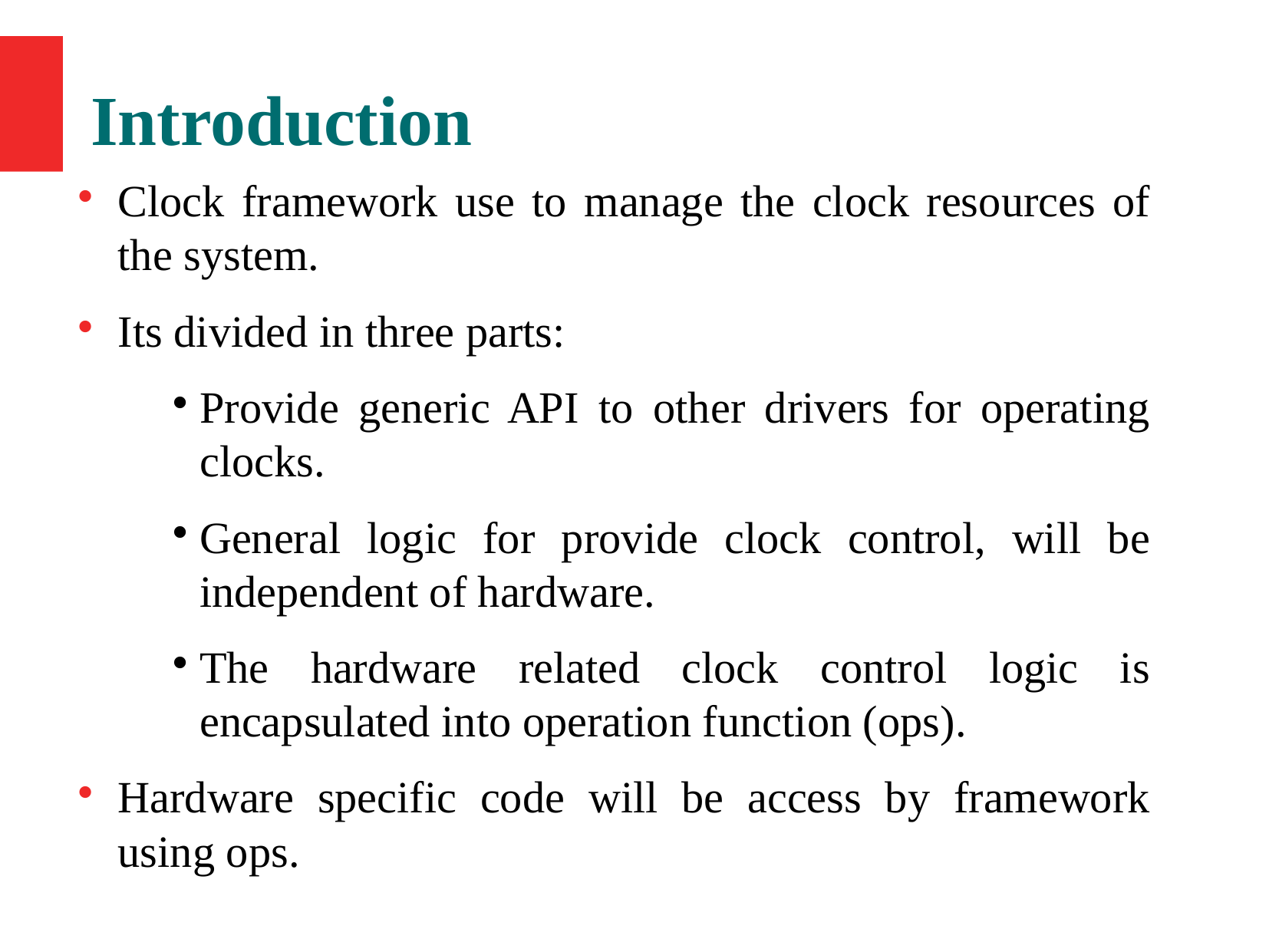

Introduction
Clock framework use to manage the clock resources of the system.
Its divided in three parts:
Provide generic API to other drivers for operating clocks.
General logic for provide clock control, will be independent of hardware.
The hardware related clock control logic is encapsulated into operation function (ops).
Hardware specific code will be access by framework using ops.